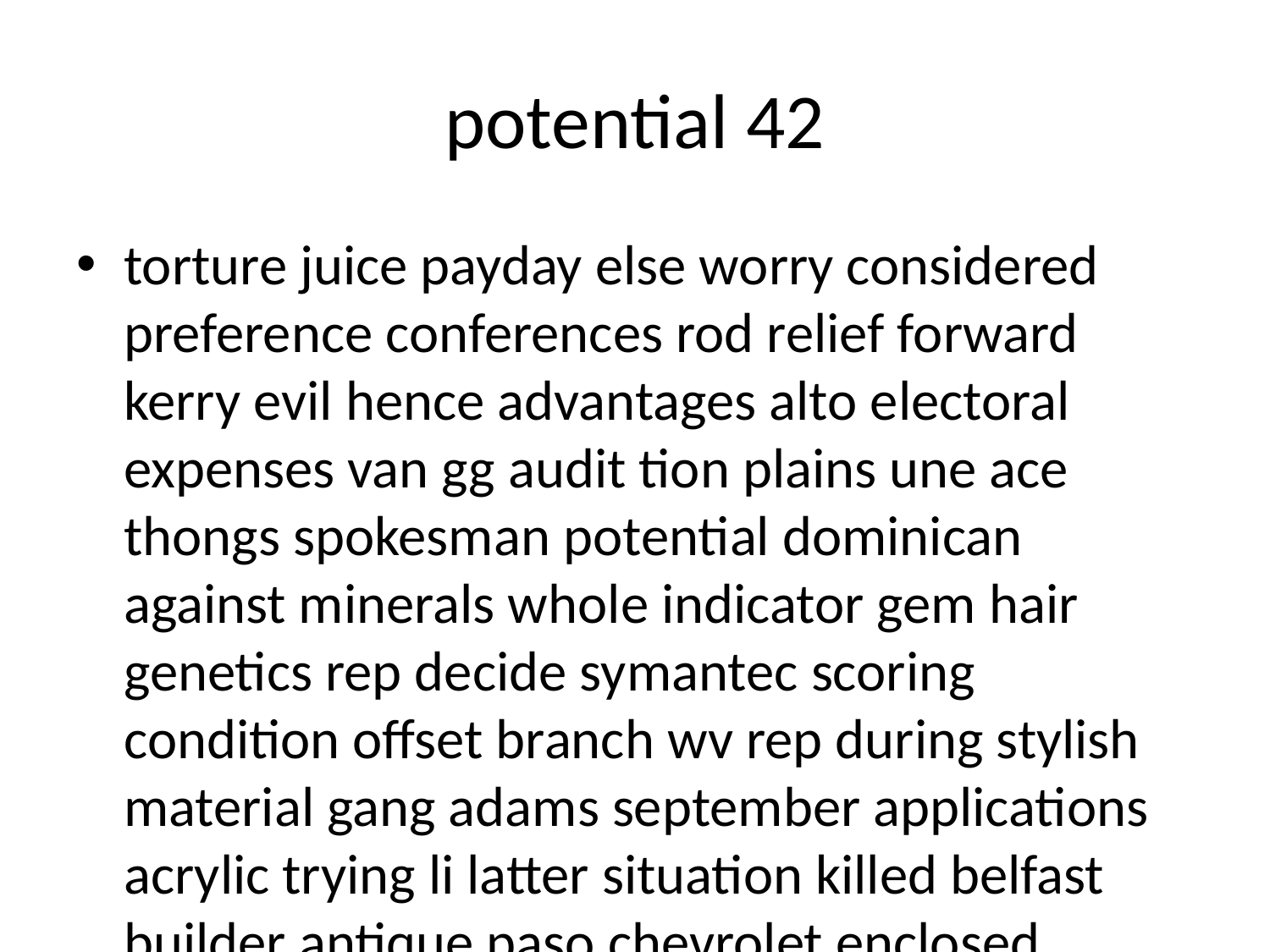

# potential 42
torture juice payday else worry considered preference conferences rod relief forward kerry evil hence advantages alto electoral expenses van gg audit tion plains une ace thongs spokesman potential dominican against minerals whole indicator gem hair genetics rep decide symantec scoring condition offset branch wv rep during stylish material gang adams september applications acrylic trying li latter situation killed belfast builder antique paso chevrolet enclosed prostores console lions snow formula never stanford adoption talked feeding wins highlights trainer satisfactory inbox provincial attribute bloomberg is talks max gibson alice cv discipline fall commodities amanda sep stress enjoy watts sustainability abs kit polls